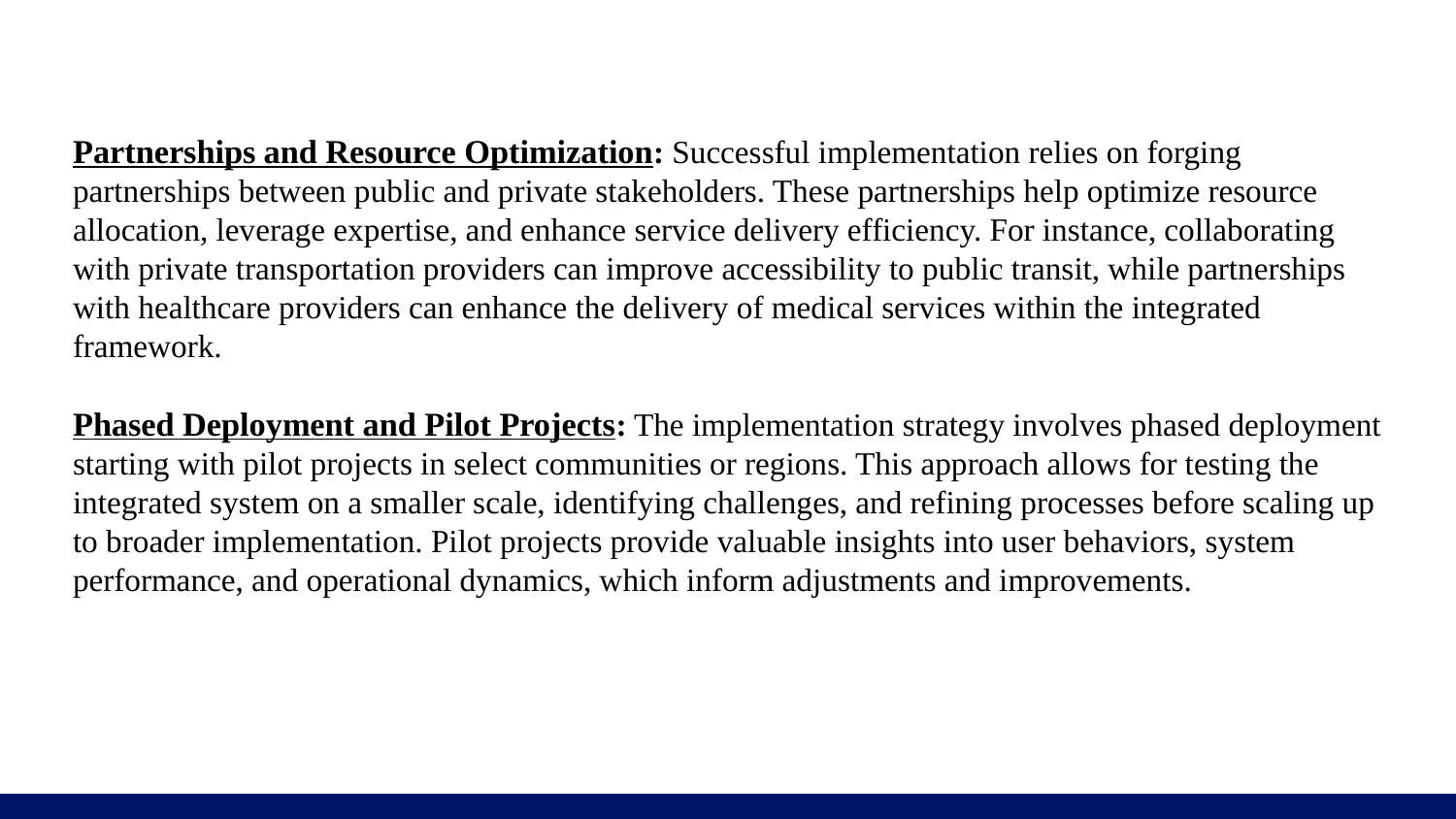

# .
Partnerships and Resource Optimization: Successful implementation relies on forging partnerships between public and private stakeholders. These partnerships help optimize resource allocation, leverage expertise, and enhance service delivery efficiency. For instance, collaborating with private transportation providers can improve accessibility to public transit, while partnerships with healthcare providers can enhance the delivery of medical services within the integrated framework.

Phased Deployment and Pilot Projects: The implementation strategy involves phased deployment starting with pilot projects in select communities or regions. This approach allows for testing the integrated system on a smaller scale, identifying challenges, and refining processes before scaling up to broader implementation. Pilot projects provide valuable insights into user behaviors, system performance, and operational dynamics, which inform adjustments and improvements.